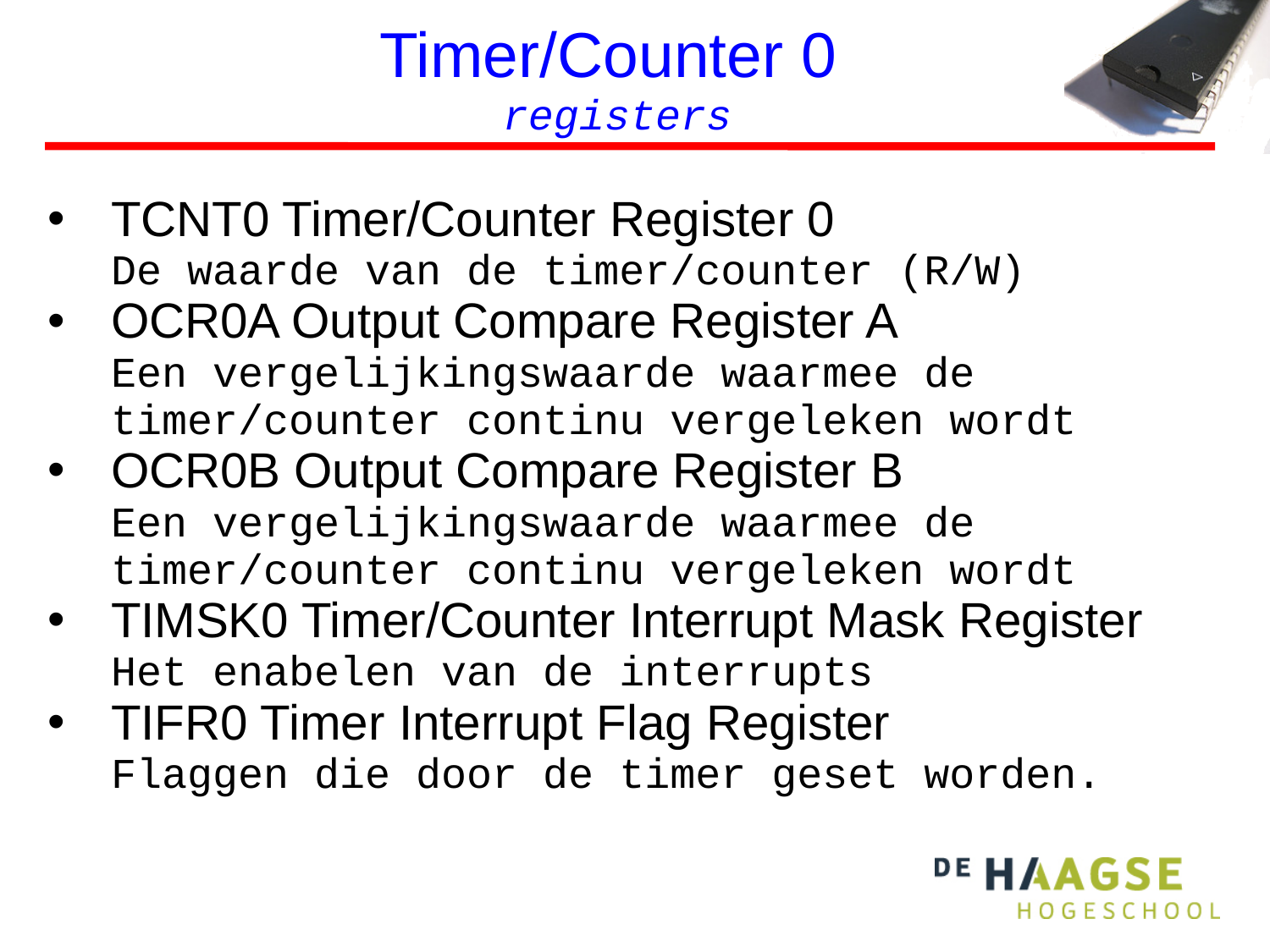

# Timer/Counter 0 registers
TCNT0 Timer/Counter Register 0
De waarde van de timer/counter (R/W)
OCR0A Output Compare Register A
Een vergelijkingswaarde waarmee de timer/counter continu vergeleken wordt
OCR0B Output Compare Register B
Een vergelijkingswaarde waarmee de timer/counter continu vergeleken wordt
TIMSK0 Timer/Counter Interrupt Mask Register
Het enabelen van de interrupts
TIFR0 Timer Interrupt Flag Register
Flaggen die door de timer geset worden.